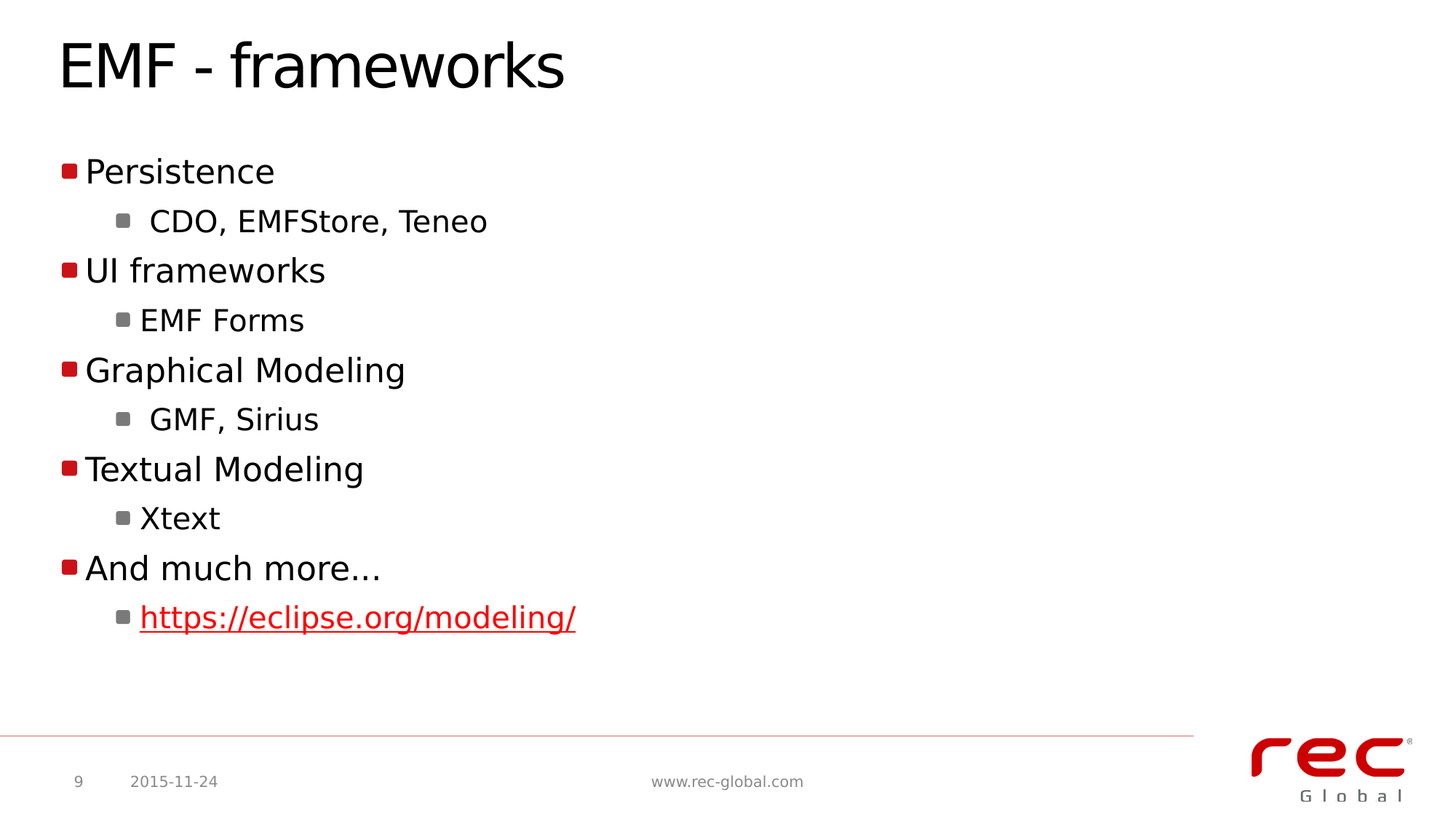

# EMF - frameworks
Persistence
 CDO, EMFStore, Teneo
UI frameworks
EMF Forms
Graphical Modeling
 GMF, Sirius
Textual Modeling
Xtext
And much more...
https://eclipse.org/modeling/

9
2015-11-24
www.rec-global.com